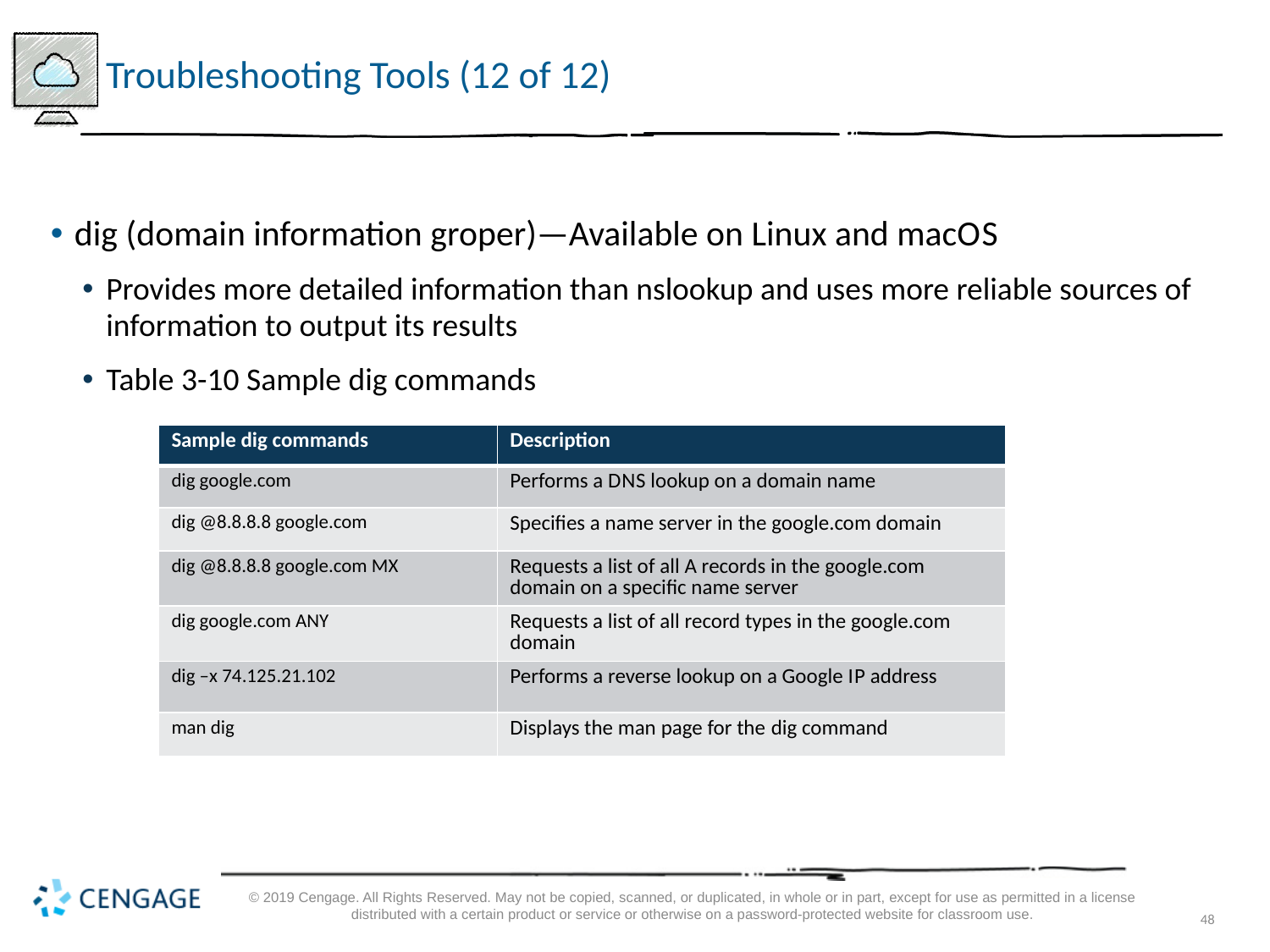

# Troubleshooting Tools (12 of 12)
dig (domain information groper)—Available on Linux and macO S
Provides more detailed information than nslookup and uses more reliable sources of information to output its results
Table 3-10 Sample dig commands
| Sample dig commands | Description |
| --- | --- |
| dig google.com | Performs a D N S lookup on a domain name |
| dig @8.8.8.8 google.com | Specifies a name server in the google.com domain |
| dig @8.8.8.8 google.com MX | Requests a list of all A records in the google.com domain on a specific name server |
| dig google.com ANY | Requests a list of all record types in the google.com domain |
| dig –x 74.125.21.102 | Performs a reverse lookup on a Google I P address |
| man dig | Displays the man page for the dig command |
© 2019 Cengage. All Rights Reserved. May not be copied, scanned, or duplicated, in whole or in part, except for use as permitted in a license distributed with a certain product or service or otherwise on a password-protected website for classroom use.